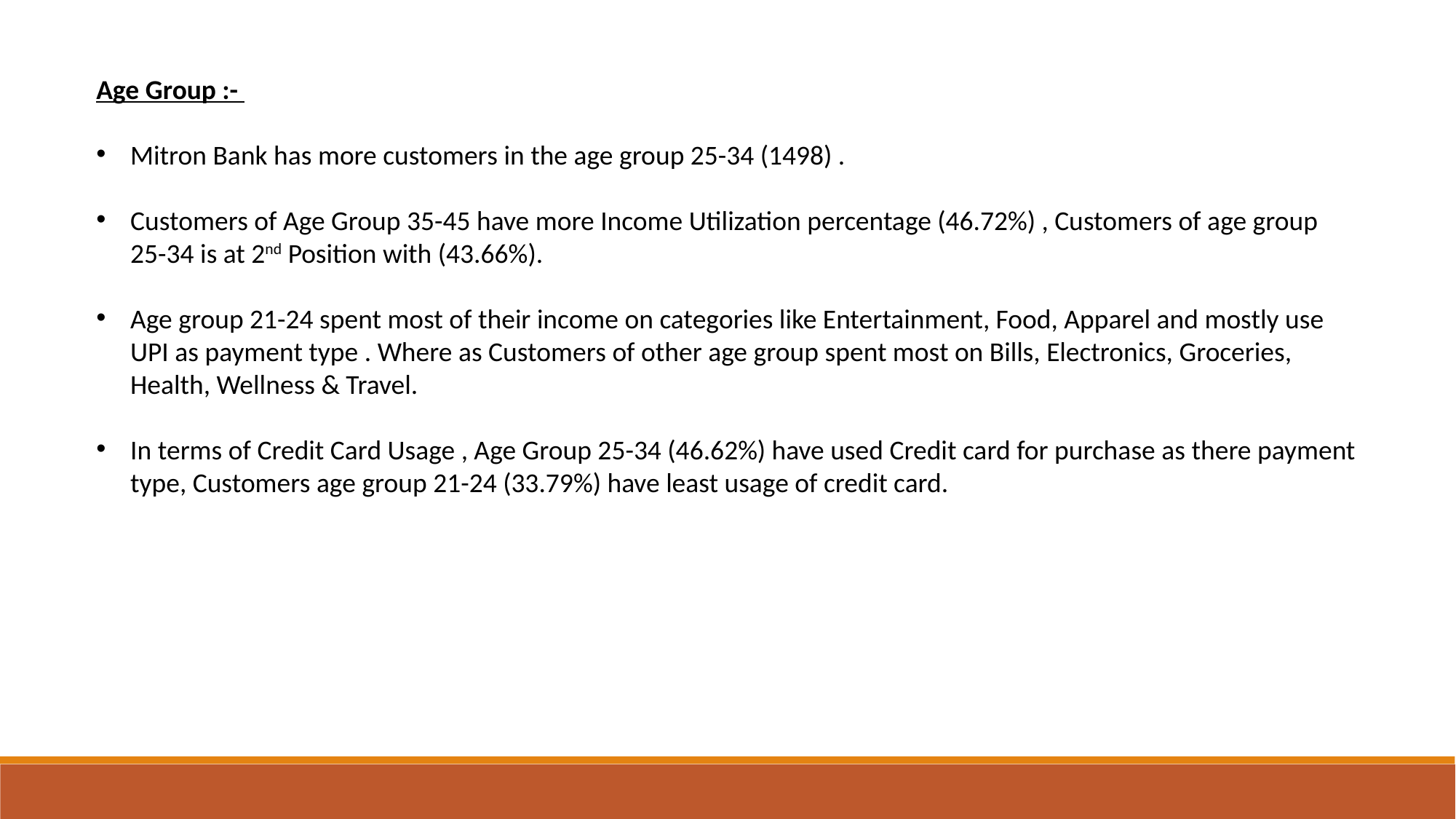

Age Group :-

Mitron Bank has more customers in the age group 25-34 (1498) .

Customers of Age Group 35-45 have more Income Utilization percentage (46.72%) , Customers of age group 25-34 is at 2nd Position with (43.66%).

Age group 21-24 spent most of their income on categories like Entertainment, Food, Apparel and mostly use UPI as payment type . Where as Customers of other age group spent most on Bills, Electronics, Groceries, Health, Wellness & Travel.

In terms of Credit Card Usage , Age Group 25-34 (46.62%) have used Credit card for purchase as there payment type, Customers age group 21-24 (33.79%) have least usage of credit card.